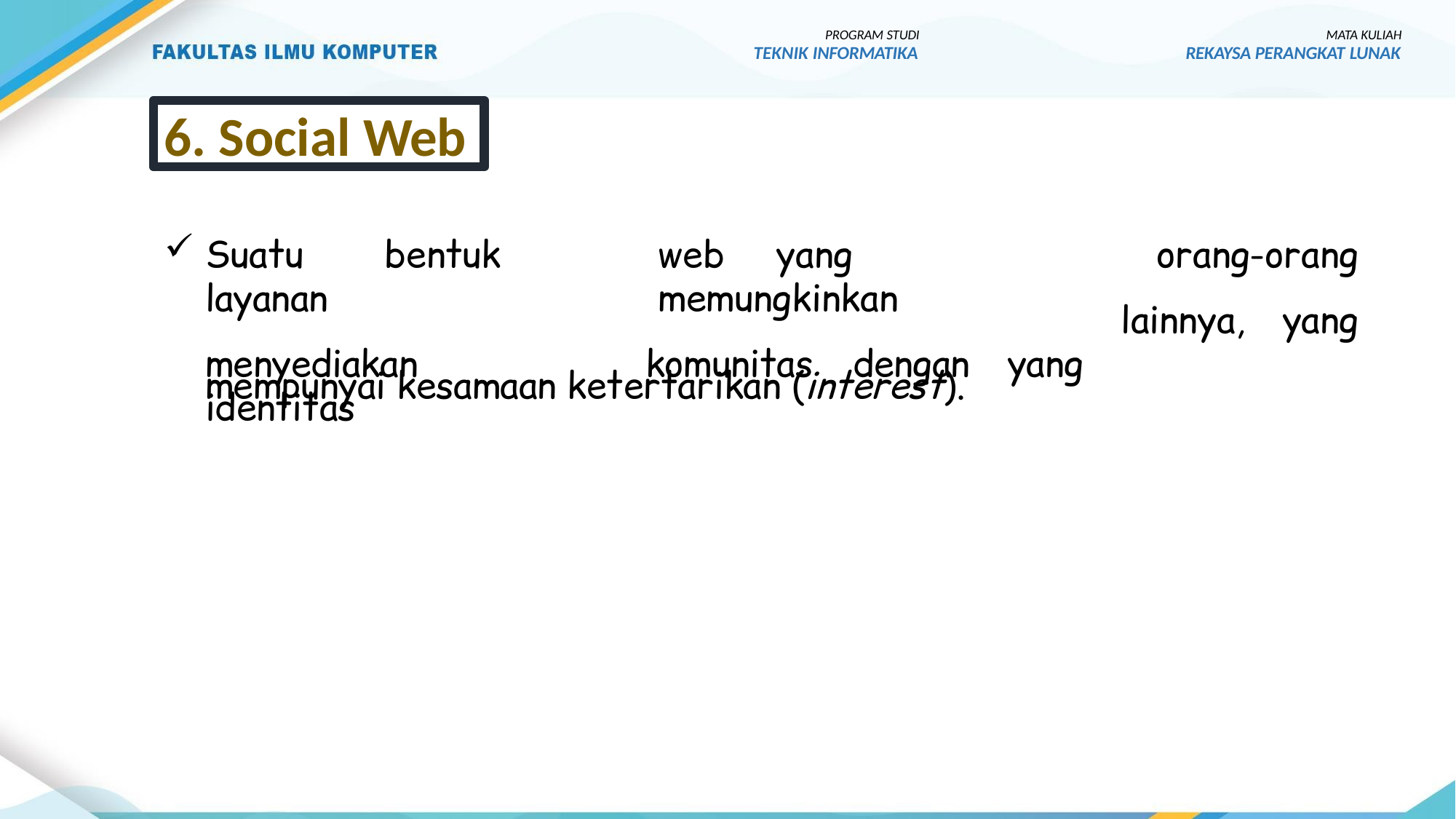

PROGRAM STUDI
TEKNIK INFORMATIKA
MATA KULIAH
REKAYSA PERANGKAT LUNAK
6. Social Web
Suatu	bentuk	layanan
menyediakan	identitas
web	yang	memungkinkan
komunitas	dengan	yang
orang-orang
lainnya,	yang
mempunyai kesamaan ketertarikan (interest).